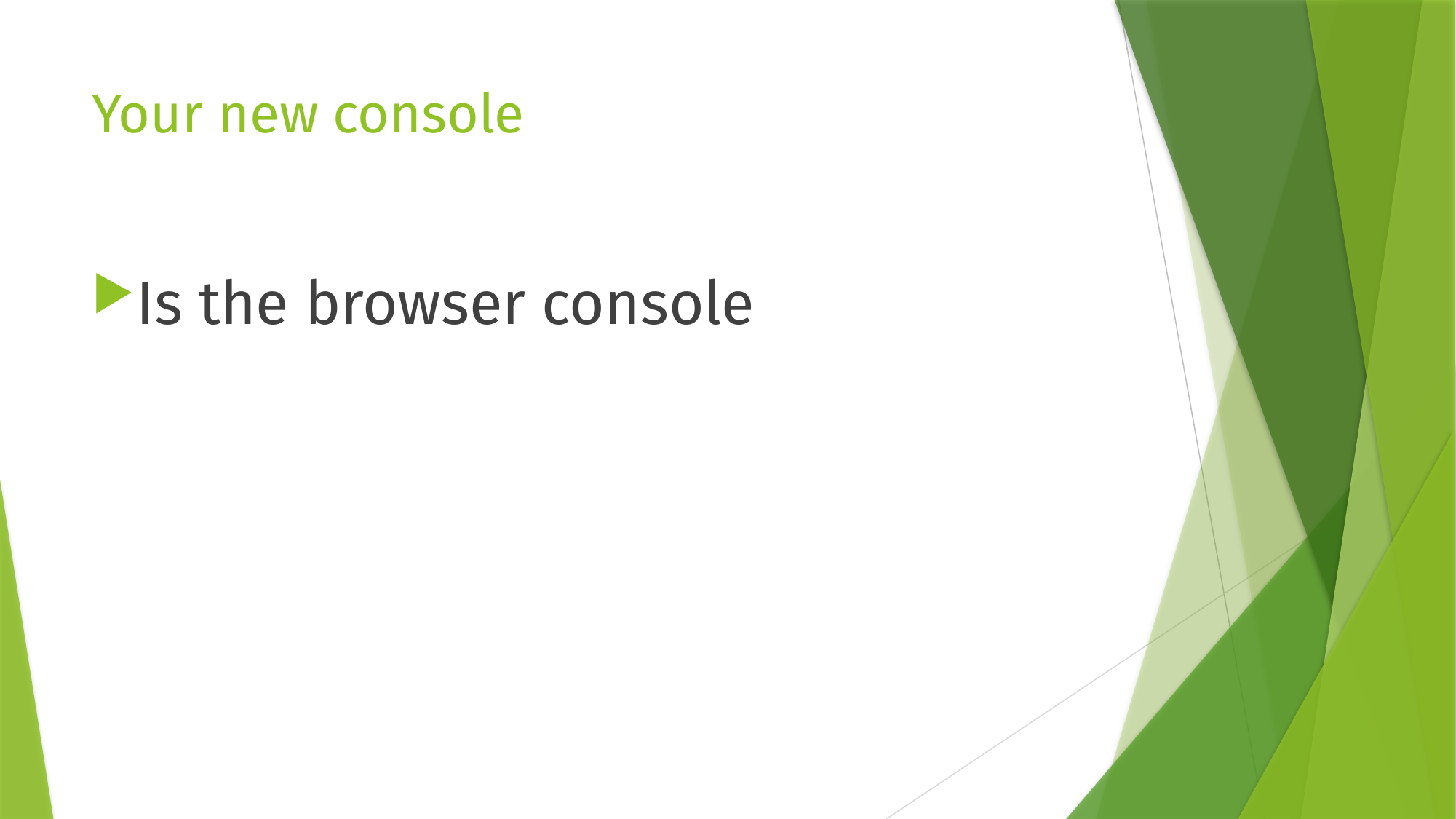

# Your new console
Is the browser console